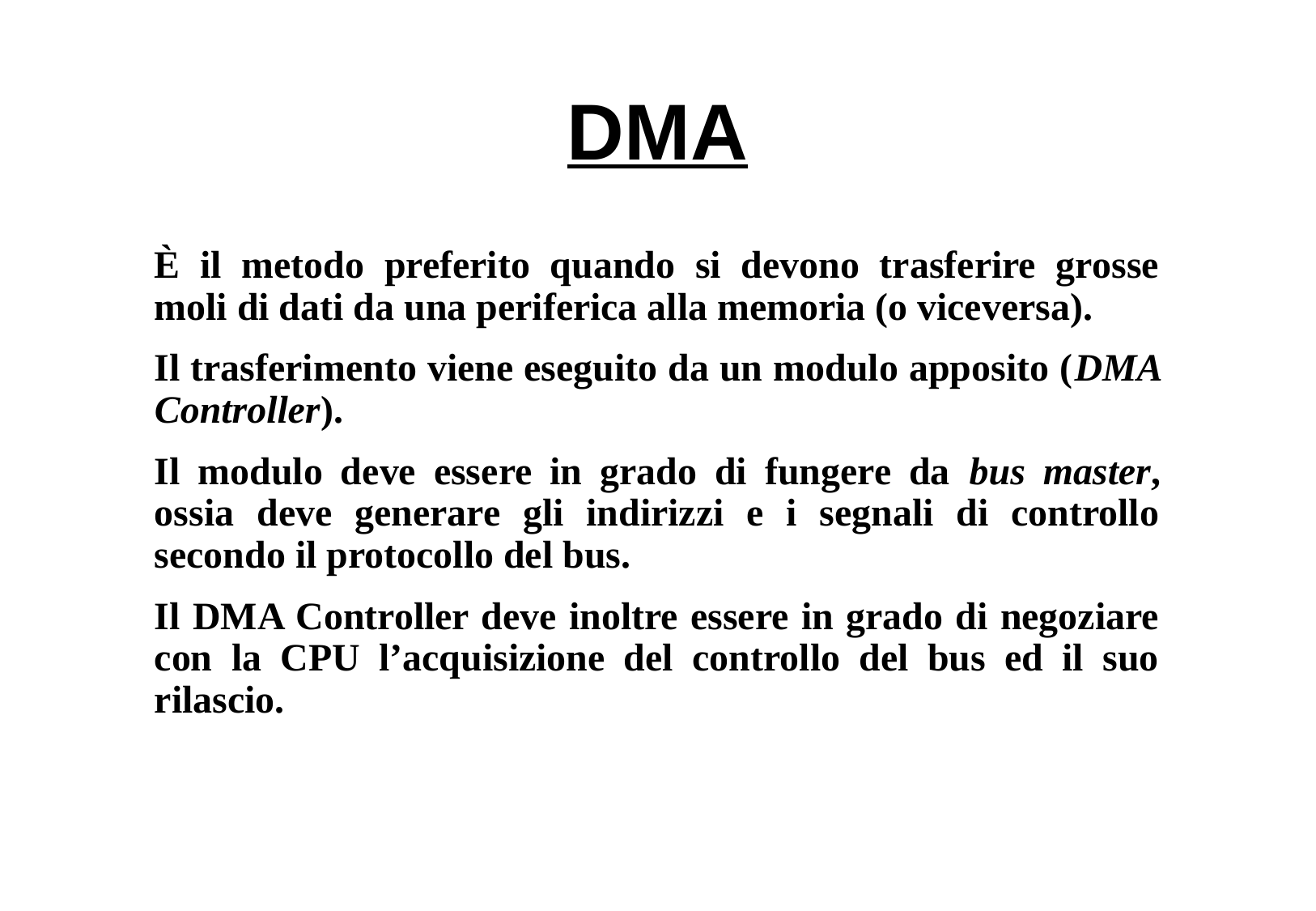

# DMA
È il metodo preferito quando si devono trasferire grosse moli di dati da una periferica alla memoria (o viceversa).
Il trasferimento viene eseguito da un modulo apposito (DMA Controller).
Il modulo deve essere in grado di fungere da bus master, ossia deve generare gli indirizzi e i segnali di controllo secondo il protocollo del bus.
Il DMA Controller deve inoltre essere in grado di negoziare con la CPU l’acquisizione del controllo del bus ed il suo rilascio.